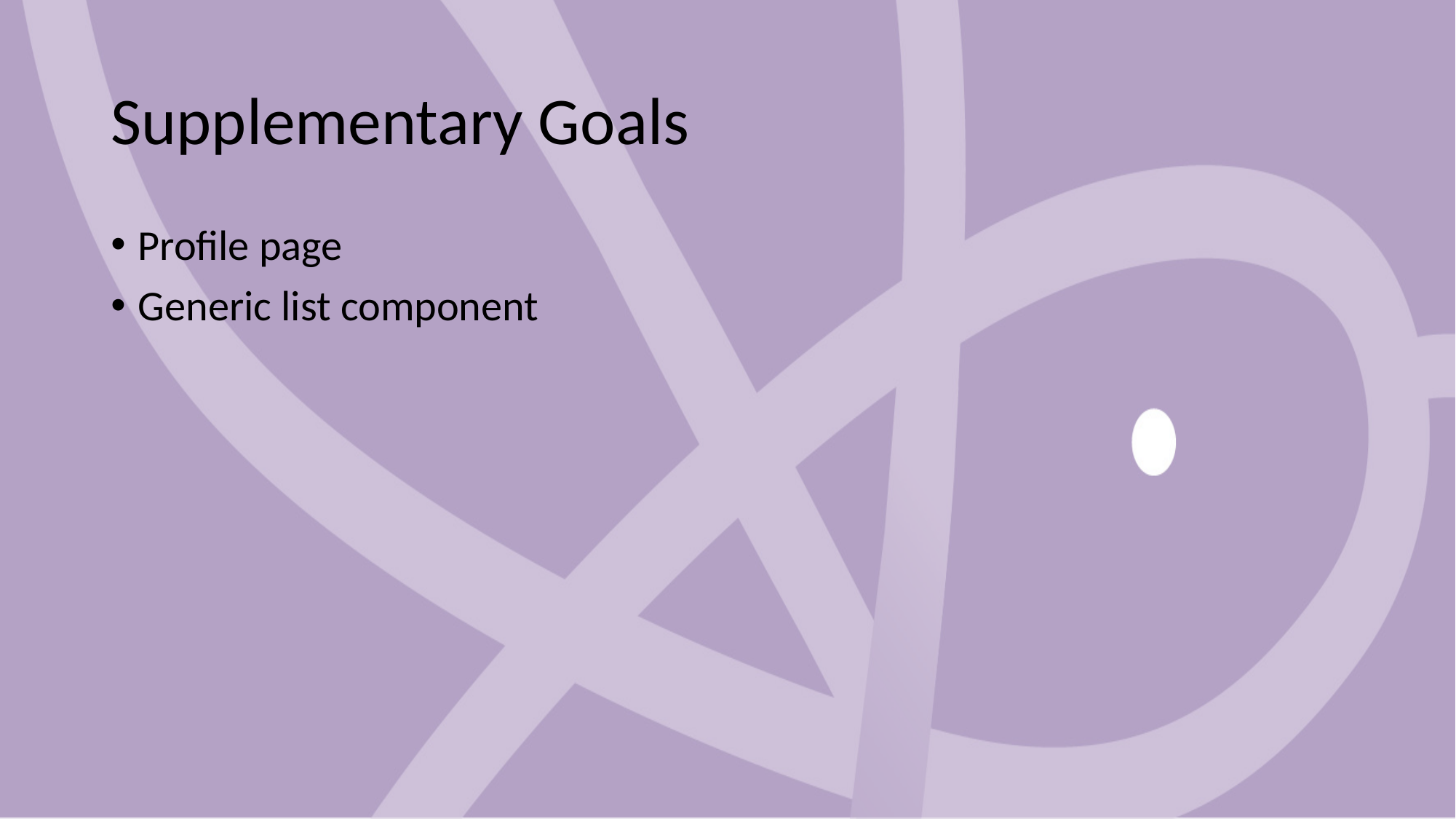

# Supplementary Goals
Profile page
Generic list component